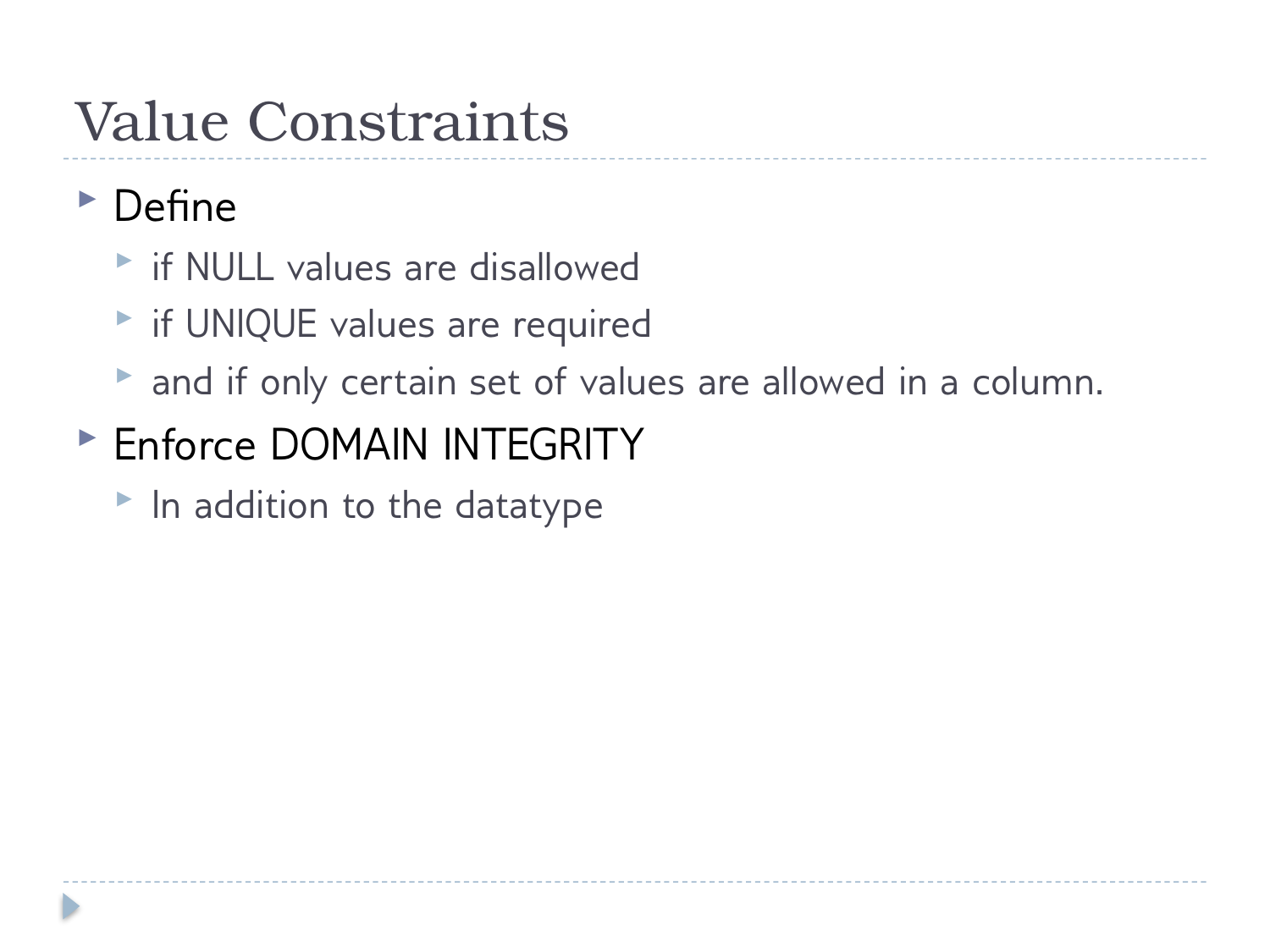

# Value Constraints
Define
if NULL values are disallowed
if UNIQUE values are required
and if only certain set of values are allowed in a column.
Enforce DOMAIN INTEGRITY
In addition to the datatype